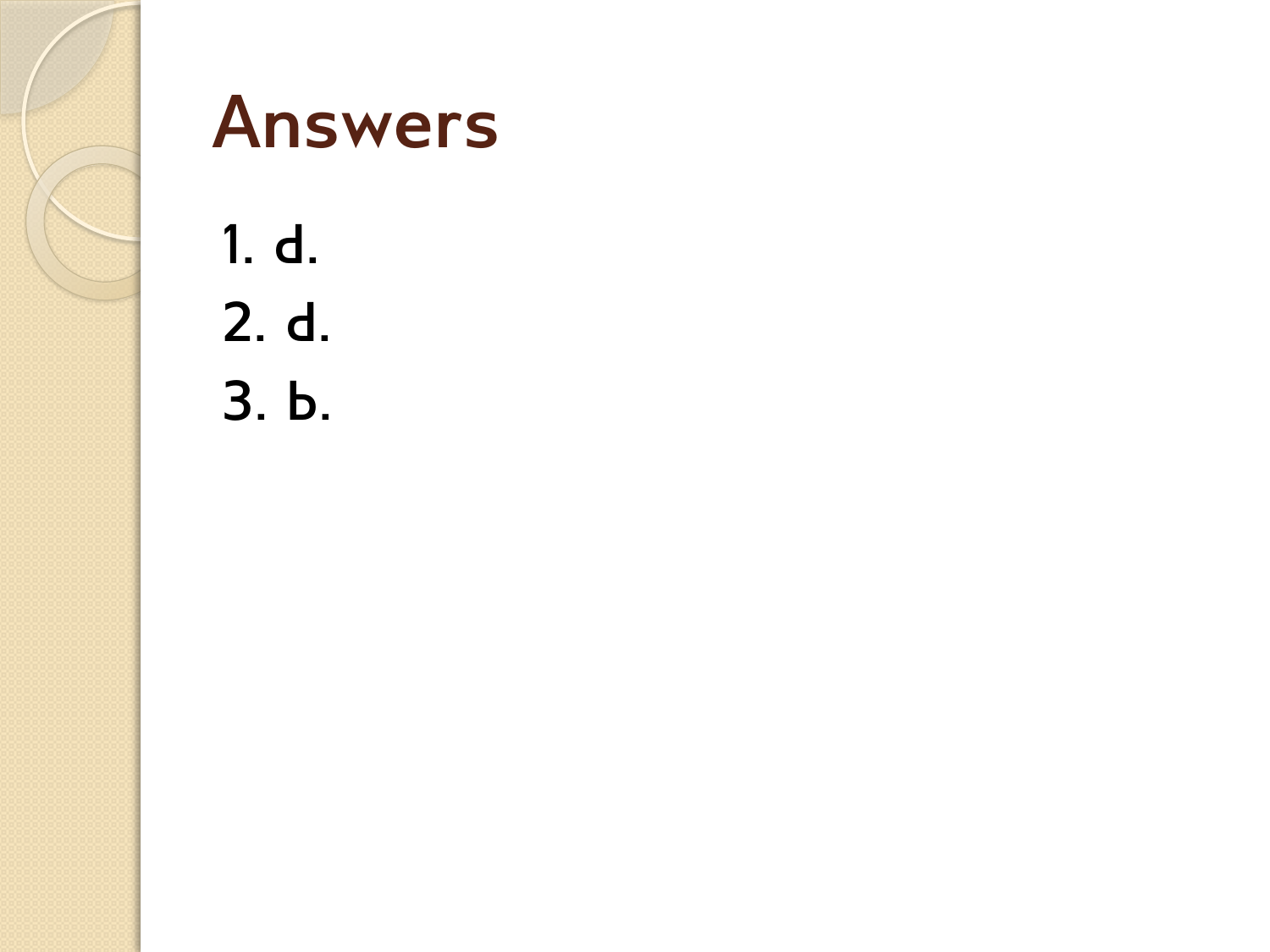

# Answers
1. d.
2. d.
3. b.